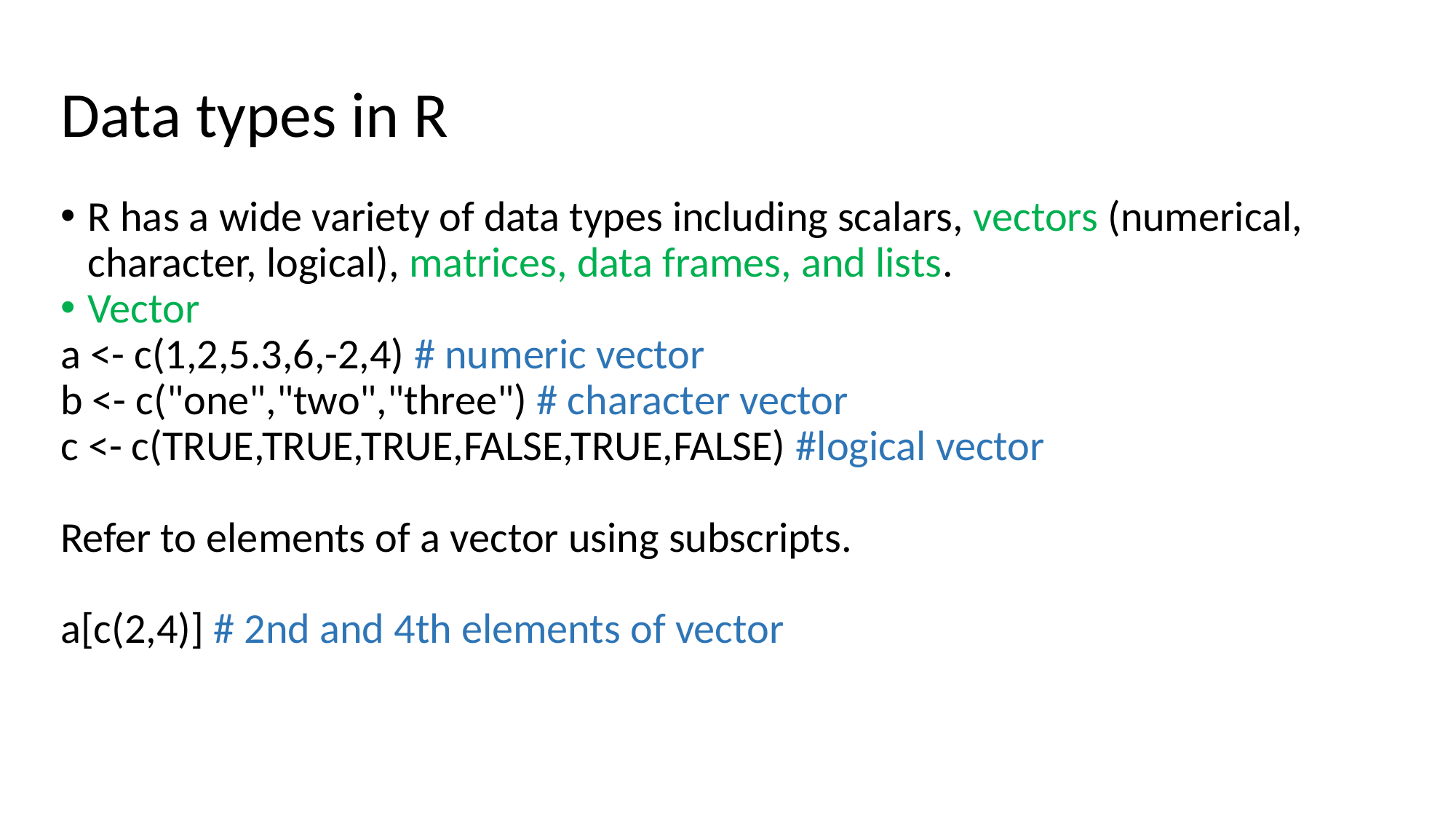

# Data types in R
R has a wide variety of data types including scalars, vectors (numerical, character, logical), matrices, data frames, and lists.
Vector
a <- c(1,2,5.3,6,-2,4) # numeric vector
b <- c("one","two","three") # character vector
c <- c(TRUE,TRUE,TRUE,FALSE,TRUE,FALSE) #logical vector

Refer to elements of a vector using subscripts.

a[c(2,4)] # 2nd and 4th elements of vector